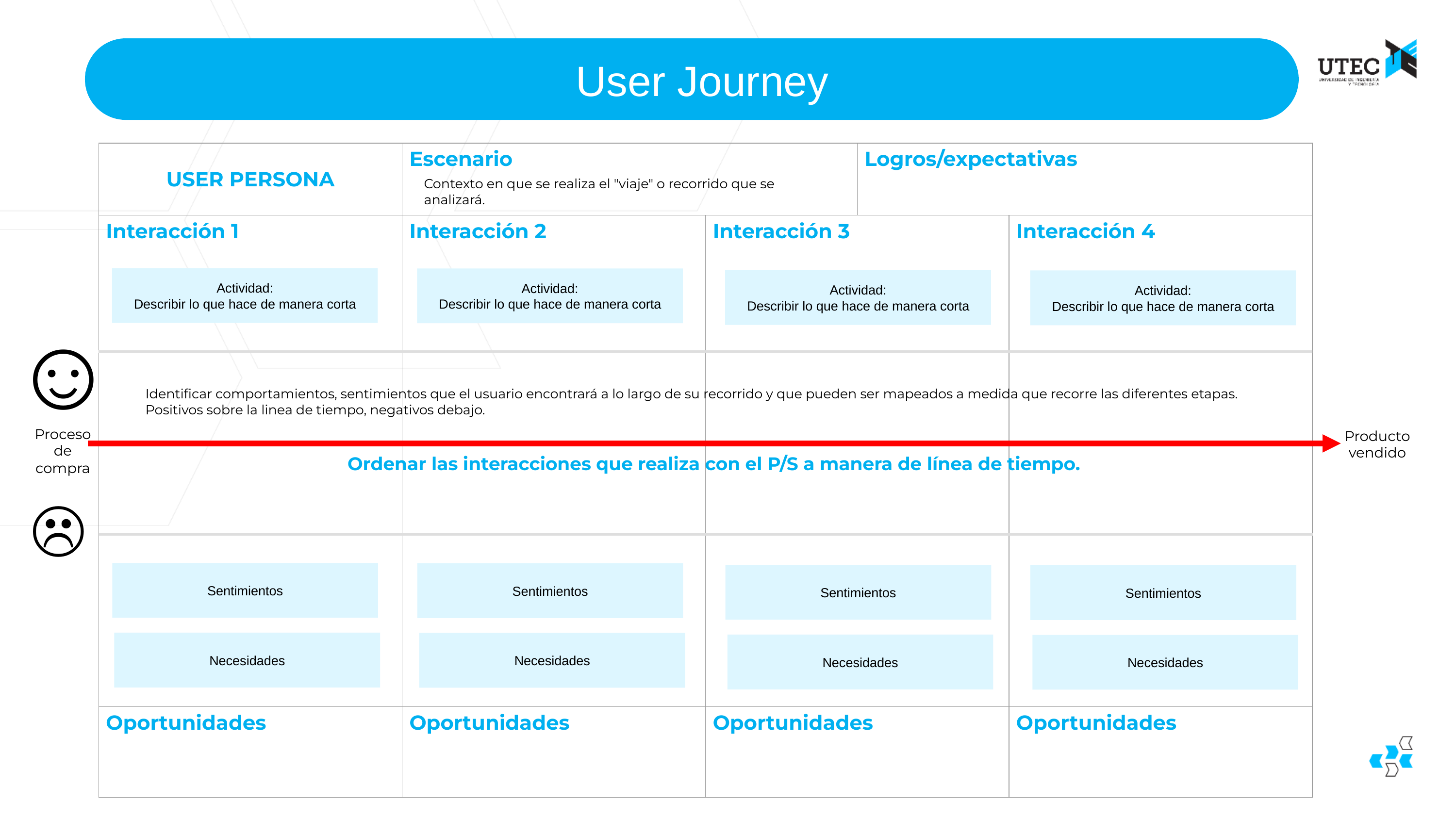

User Journey
| USER PERSONA | Escenario |  | Logros/expectativas |  |
| --- | --- | --- | --- | --- |
| Interacción 1 | Interacción 2 | Interacción 3 |  | Interacción 4 |
| Oportunidades | Oportunidades | Oportunidades |  | Oportunidades |
Contexto en que se realiza el "viaje" o recorrido que se analizará.
Actividad:
Describir lo que hace de manera corta
Actividad:
Describir lo que hace de manera corta
Actividad:
Describir lo que hace de manera corta
Actividad:
Describir lo que hace de manera corta
☺
Identificar comportamientos, sentimientos que el usuario encontrará a lo largo de su recorrido y que pueden ser mapeados a medida que recorre las diferentes etapas.
Positivos sobre la linea de tiempo, negativos debajo.
Proceso de compra
Producto vendido
Ordenar las interacciones que realiza con el P/S a manera de línea de tiempo.
☹
Sentimientos
Sentimientos
Sentimientos
Sentimientos
Necesidades
Necesidades
Necesidades
Necesidades